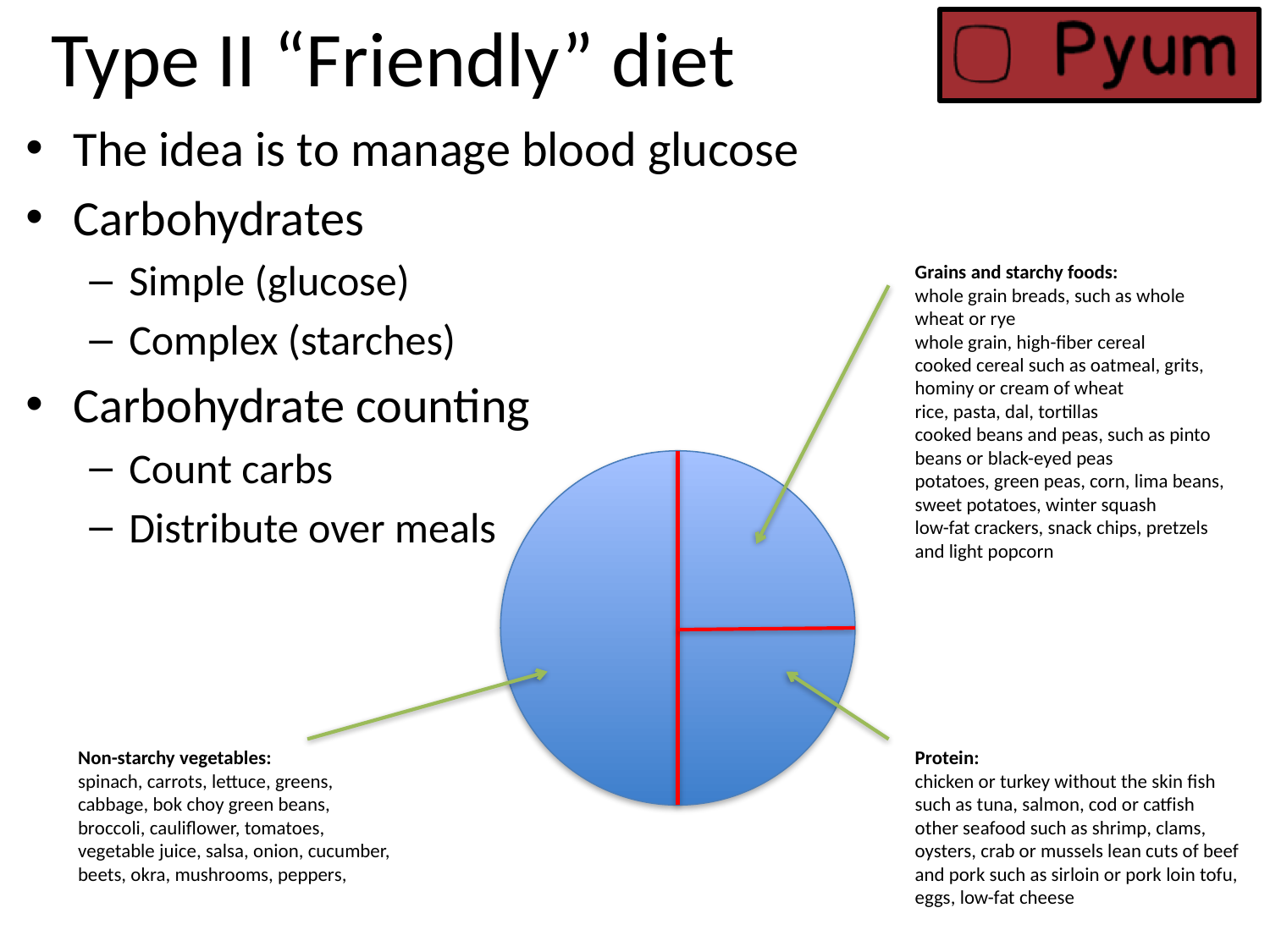

# Type II “Friendly” diet
The idea is to manage blood glucose
Carbohydrates
Simple (glucose)
Complex (starches)
Carbohydrate counting
Count carbs
Distribute over meals

Grains and starchy foods:
whole grain breads, such as whole wheat or rye
whole grain, high-fiber cereal
cooked cereal such as oatmeal, grits, hominy or cream of wheat
rice, pasta, dal, tortillas
cooked beans and peas, such as pinto beans or black-eyed peas
potatoes, green peas, corn, lima beans, sweet potatoes, winter squash
low-fat crackers, snack chips, pretzels and light popcorn

Non-starchy vegetables:
spinach, carrots, lettuce, greens, cabbage, bok choy green beans, broccoli, cauliflower, tomatoes, vegetable juice, salsa, onion, cucumber, beets, okra, mushrooms, peppers,
Protein:
chicken or turkey without the skin fish such as tuna, salmon, cod or catfish other seafood such as shrimp, clams, oysters, crab or mussels lean cuts of beef and pork such as sirloin or pork loin tofu, eggs, low-fat cheese